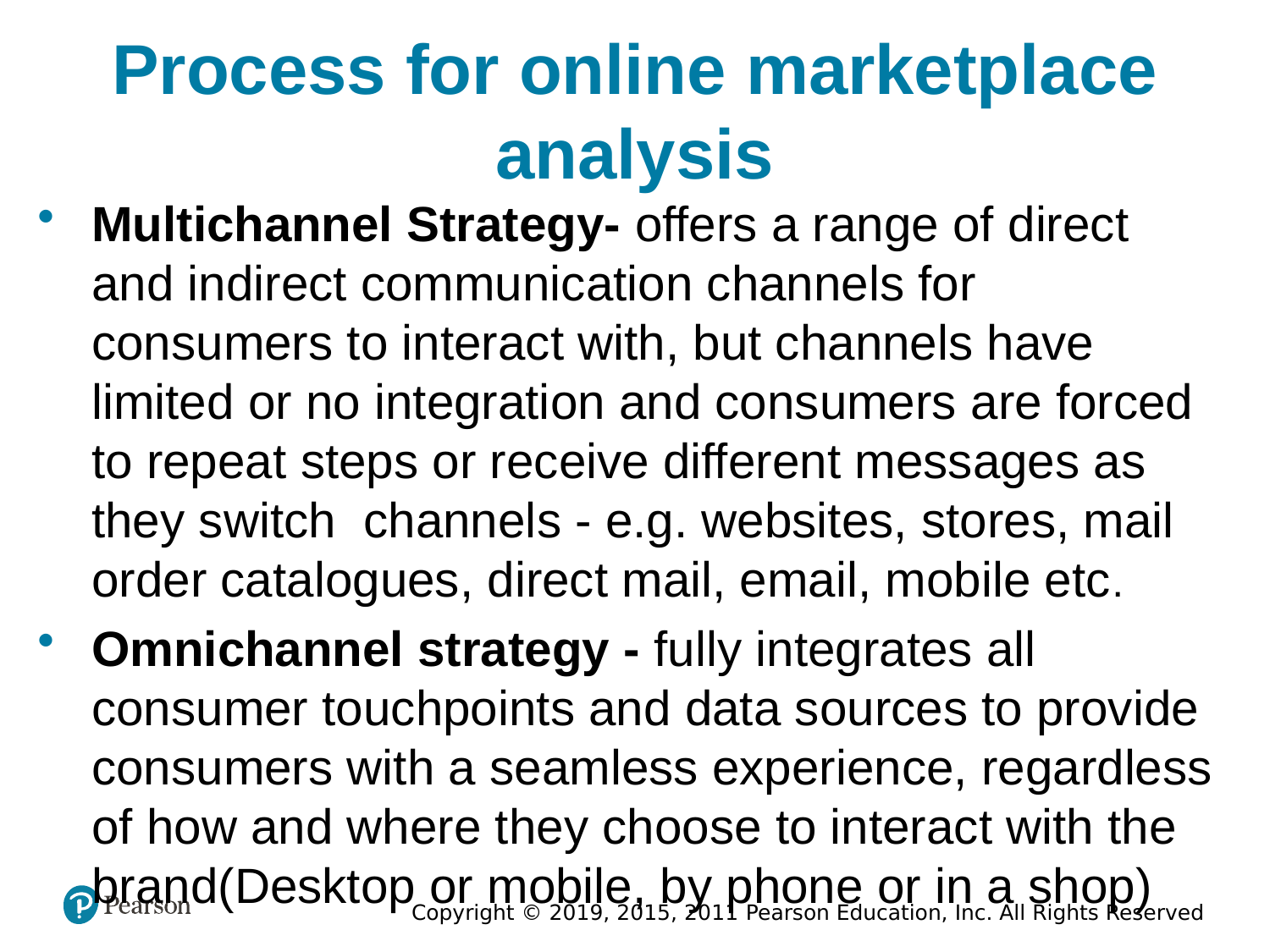

Process for online marketplace analysis
Multichannel Strategy- offers a range of direct and indirect communication channels for consumers to interact with, but channels have limited or no integration and consumers are forced to repeat steps or receive different messages as they switch  channels - e.g. websites, stores, mail order catalogues, direct mail, email, mobile etc.
Omnichannel strategy - fully integrates all consumer touchpoints and data sources to provide consumers with a seamless experience, regardless of how and where they choose to interact with the brand(Desktop or mobile, by phone or in a shop)